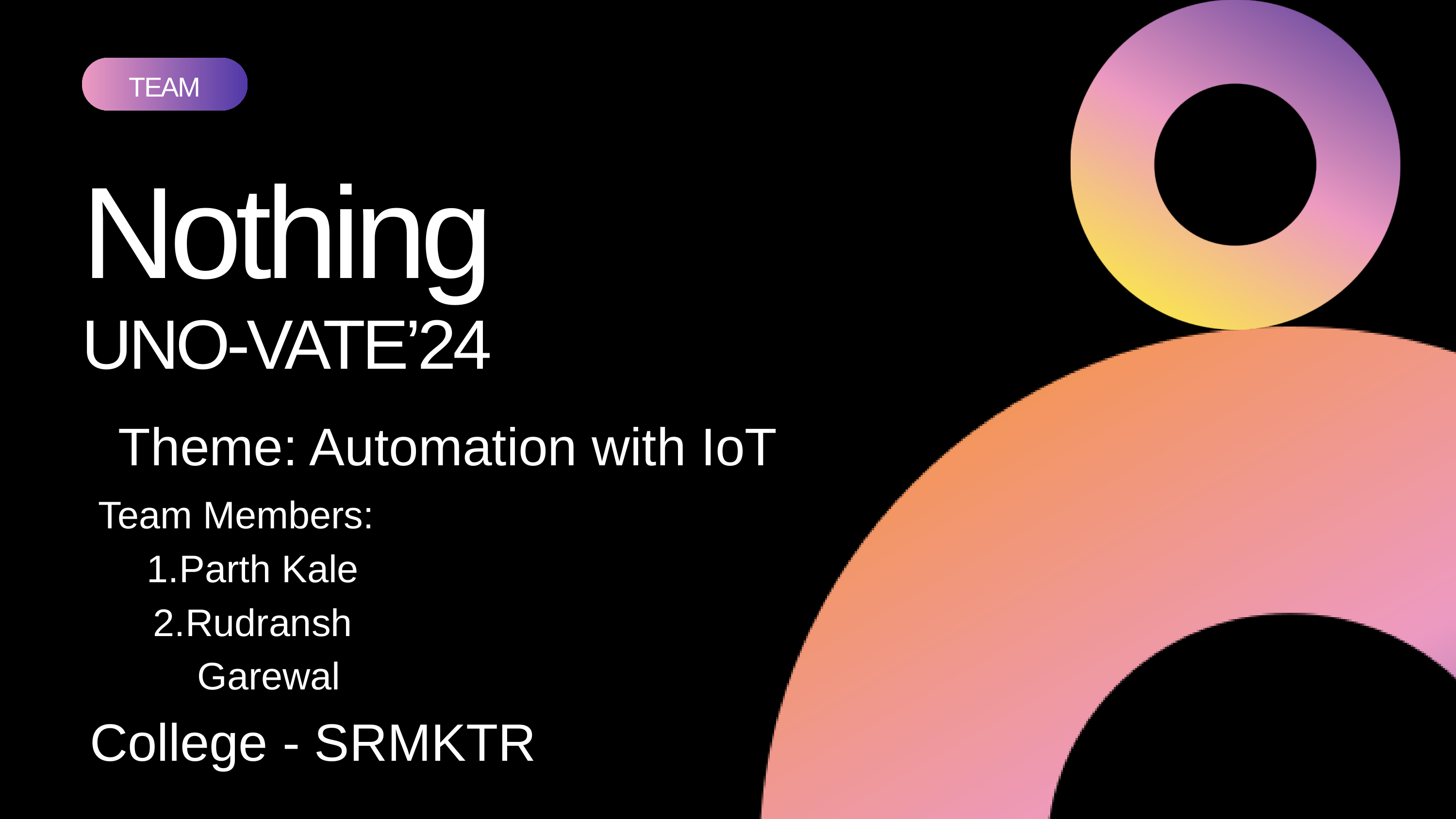

TEAM
Nothing
UNO-VATE’24

Theme: Automation with IoT
Team Members:
Parth Kale
Rudransh Garewal

College - SRMKTR